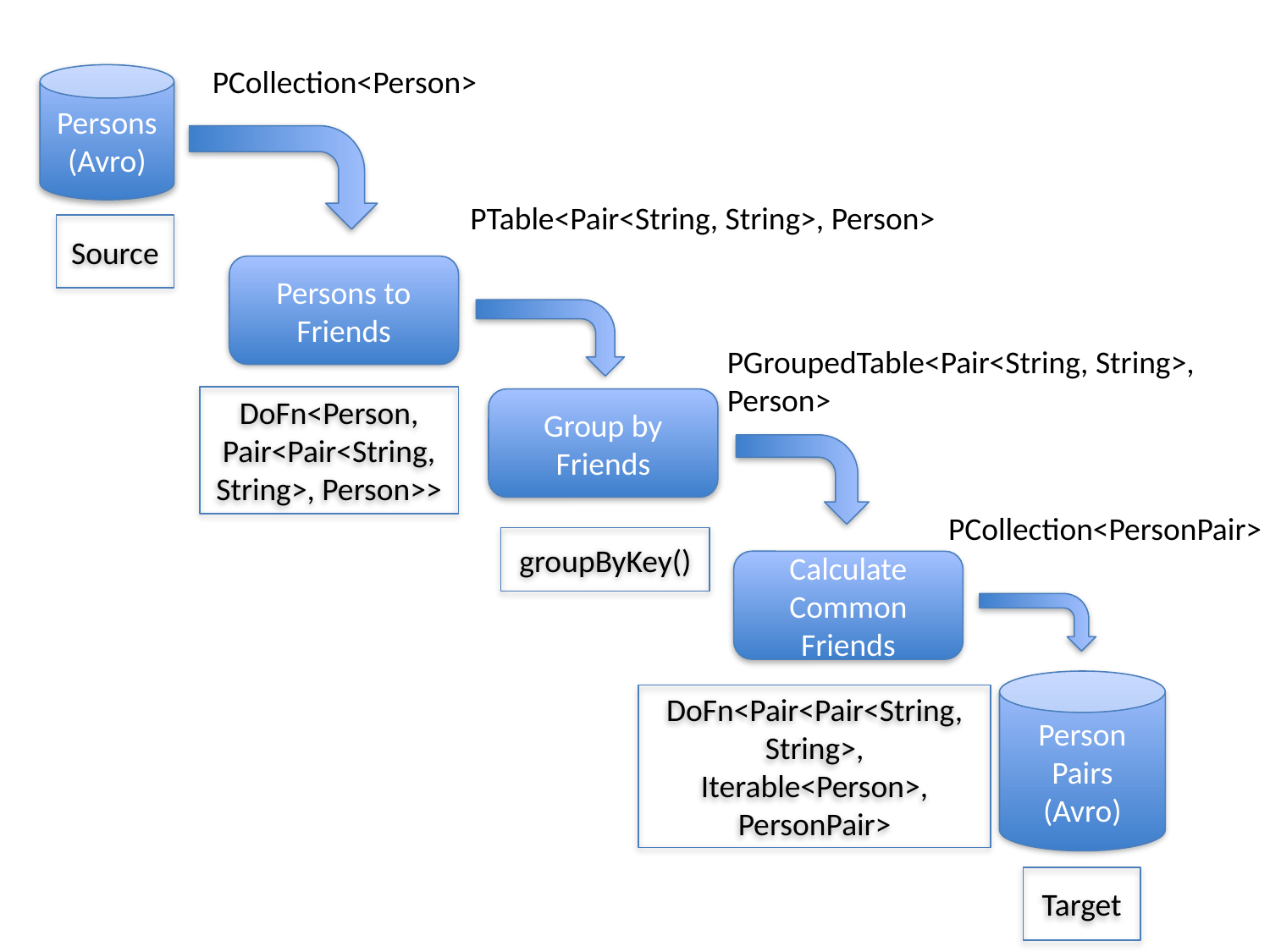

PCollection<Person>
Persons (Avro)

PTable<Pair<String, String>, Person>
Source
Persons to Friends

PGroupedTable<Pair<String, String>, Person>
DoFn<Person, Pair<Pair<String, String>, Person>>
Group by Friends

PCollection<PersonPair>
groupByKey()
Calculate Common Friends

Person Pairs (Avro)
DoFn<Pair<Pair<String, String>, Iterable<Person>, PersonPair>
Target